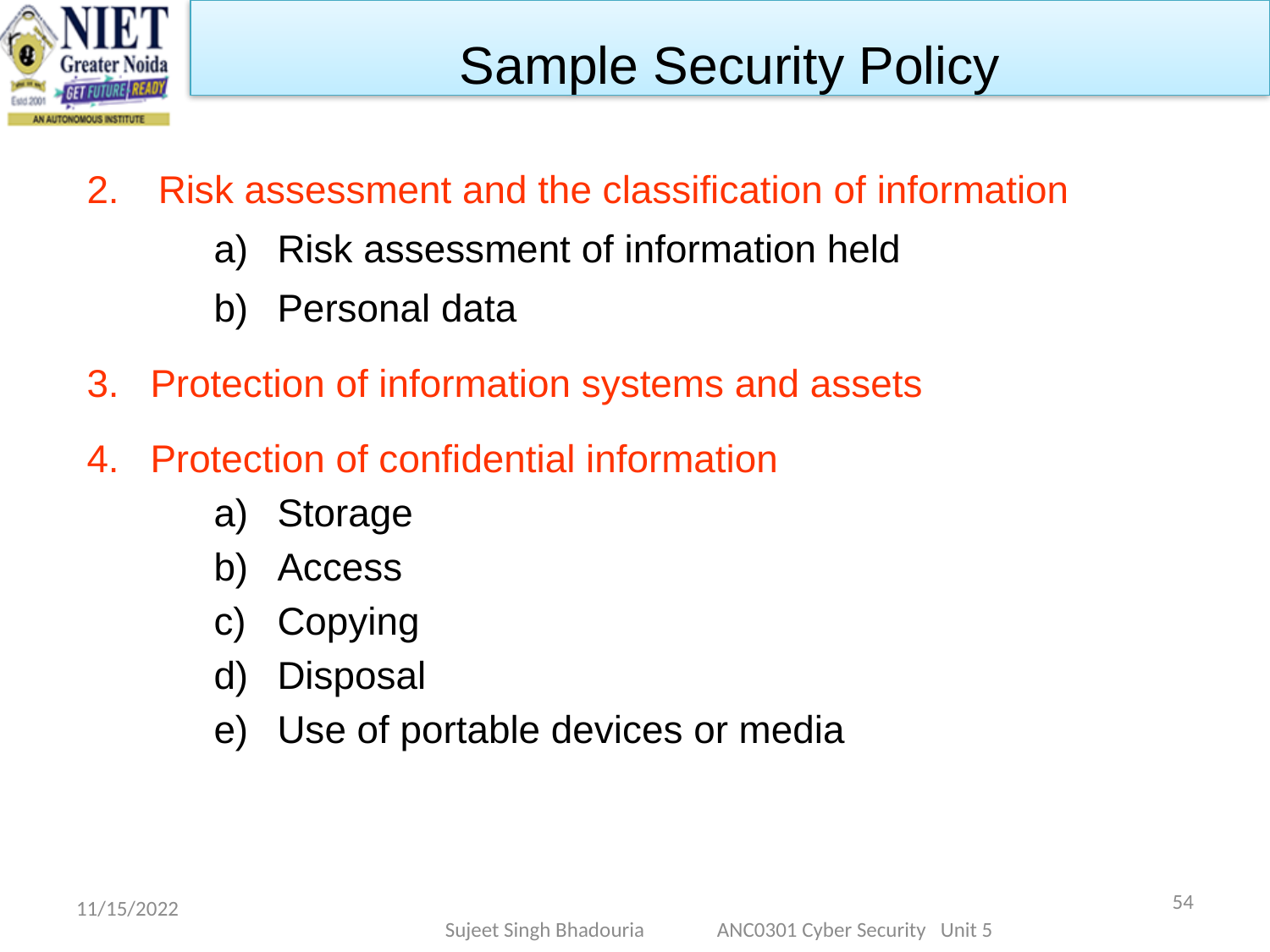

Sample Security Policy
Risk assessment and the classification of information
Risk assessment of information held
Personal data
Protection of information systems and assets
Protection of confidential information
Storage
Access
Copying
Disposal
Use of portable devices or media

11/15/2022
54
Sujeet Singh Bhadouria               ANC0301 Cyber Security   Unit 5